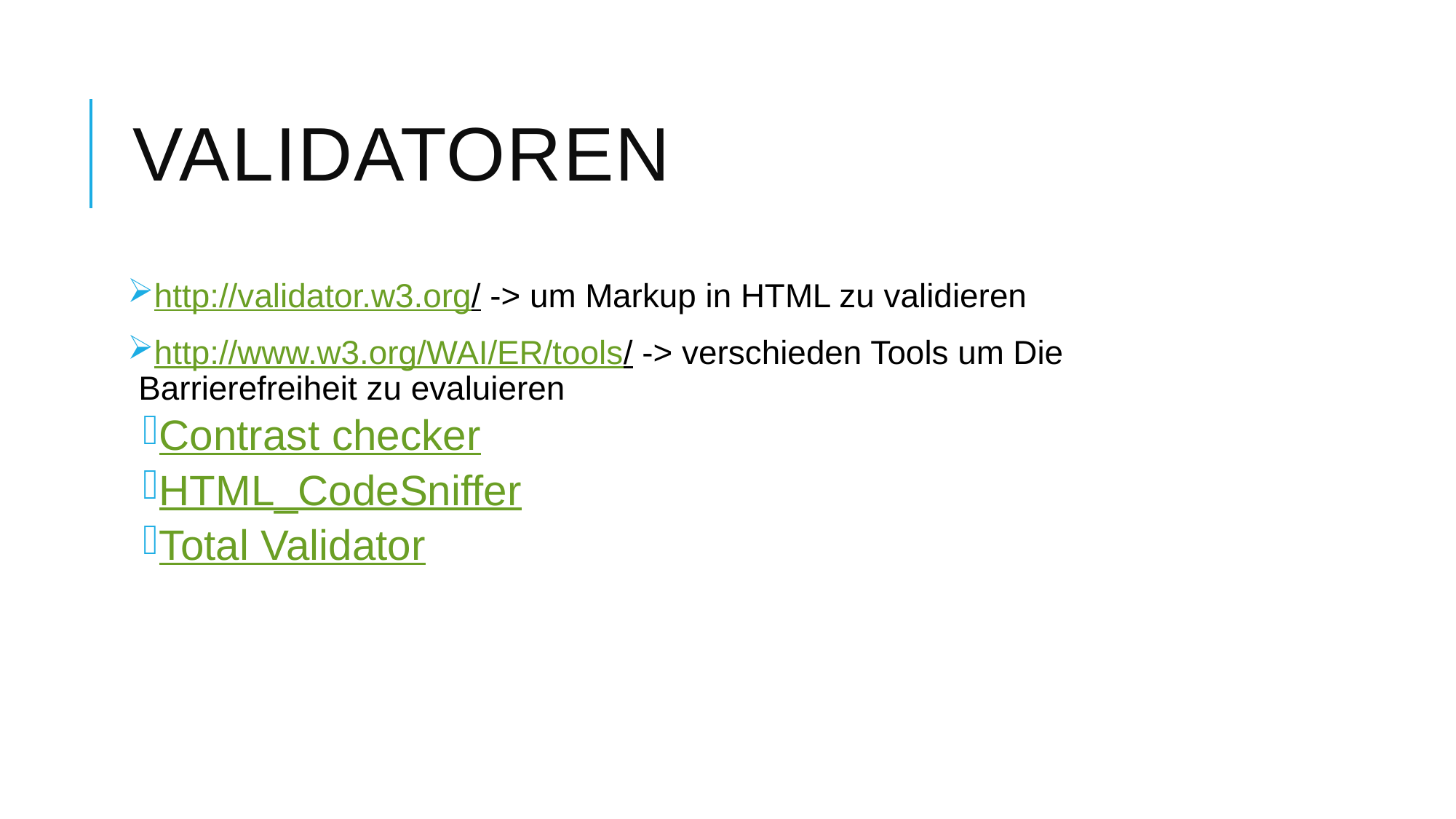

# Validatoren
http://validator.w3.org/ -> um Markup in HTML zu validieren
http://www.w3.org/WAI/ER/tools/ -> verschieden Tools um Die Barrierefreiheit zu evaluieren
Contrast checker
HTML_CodeSniffer
Total Validator